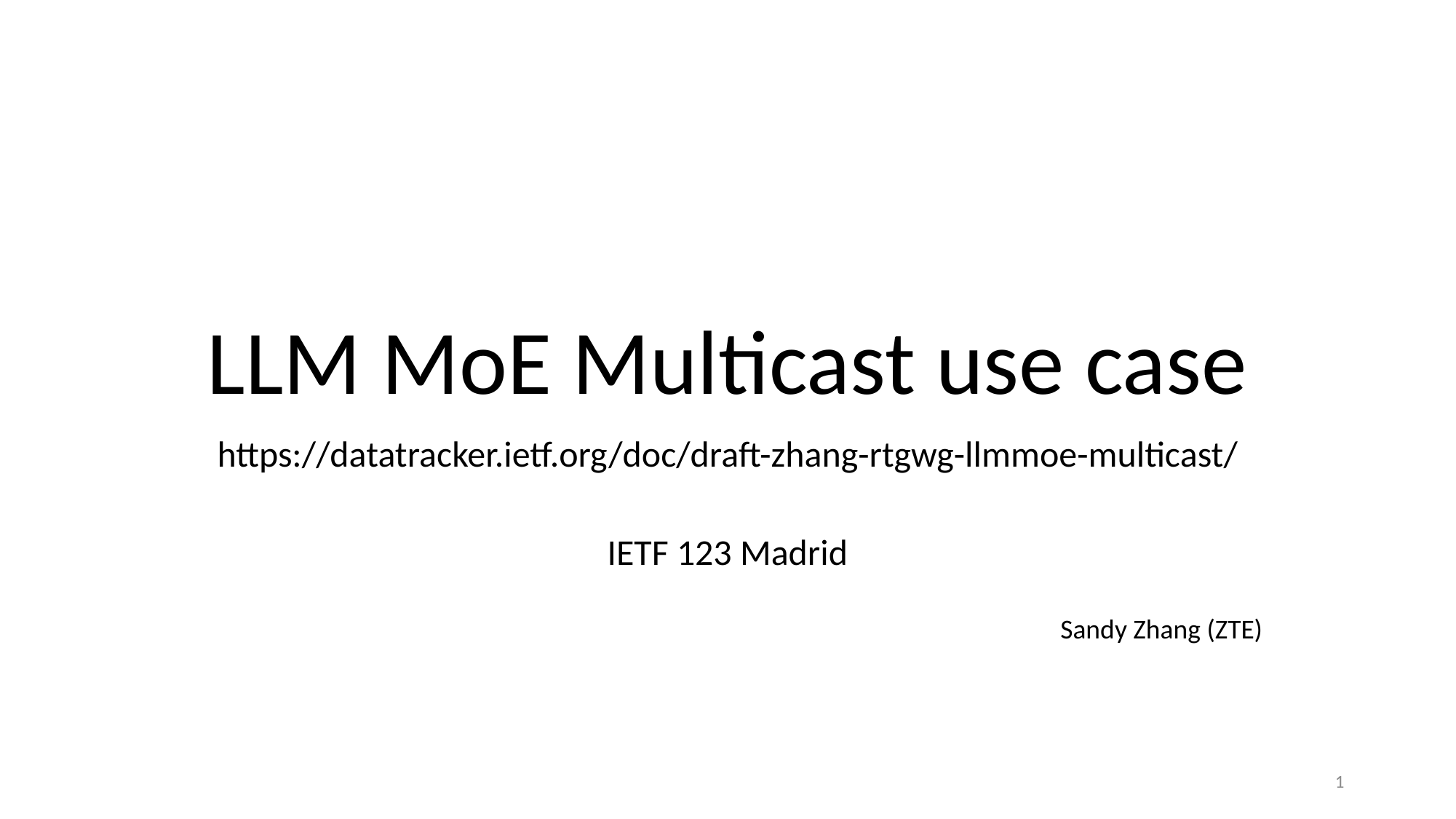

# LLM MoE Multicast use case
https://datatracker.ietf.org/doc/draft-zhang-rtgwg-llmmoe-multicast/
IETF 123 Madrid
Sandy Zhang (ZTE)
1